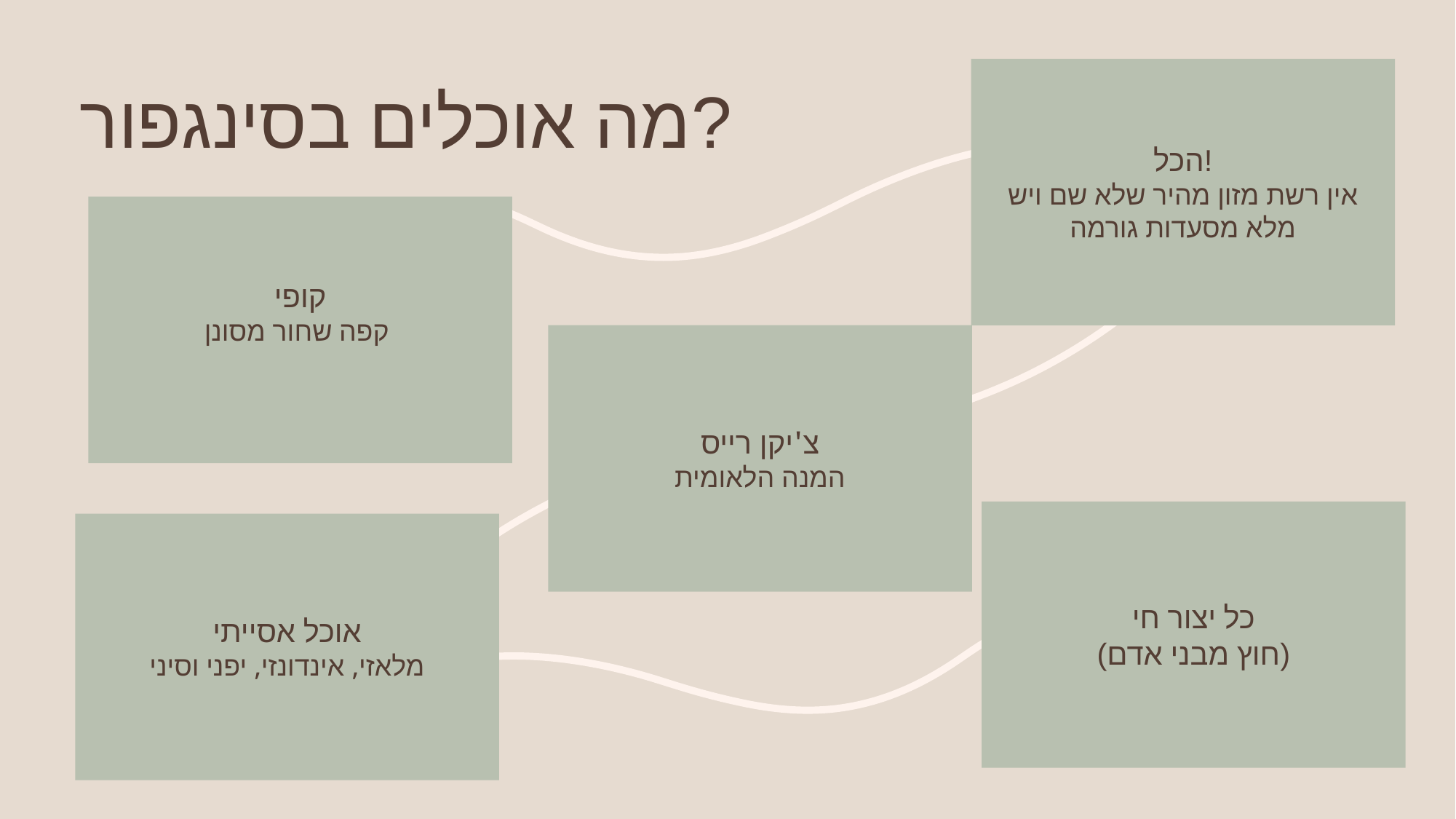

הכל!
אין רשת מזון מהיר שלא שם ויש מלא מסעדות גורמה
# מה אוכלים בסינגפור?
קופי
קפה שחור מסונן

צ'יקן רייס
המנה הלאומית
כל יצור חי
(חוץ מבני אדם)
אוכל אסייתי
מלאזי, אינדונזי, יפני וסיני